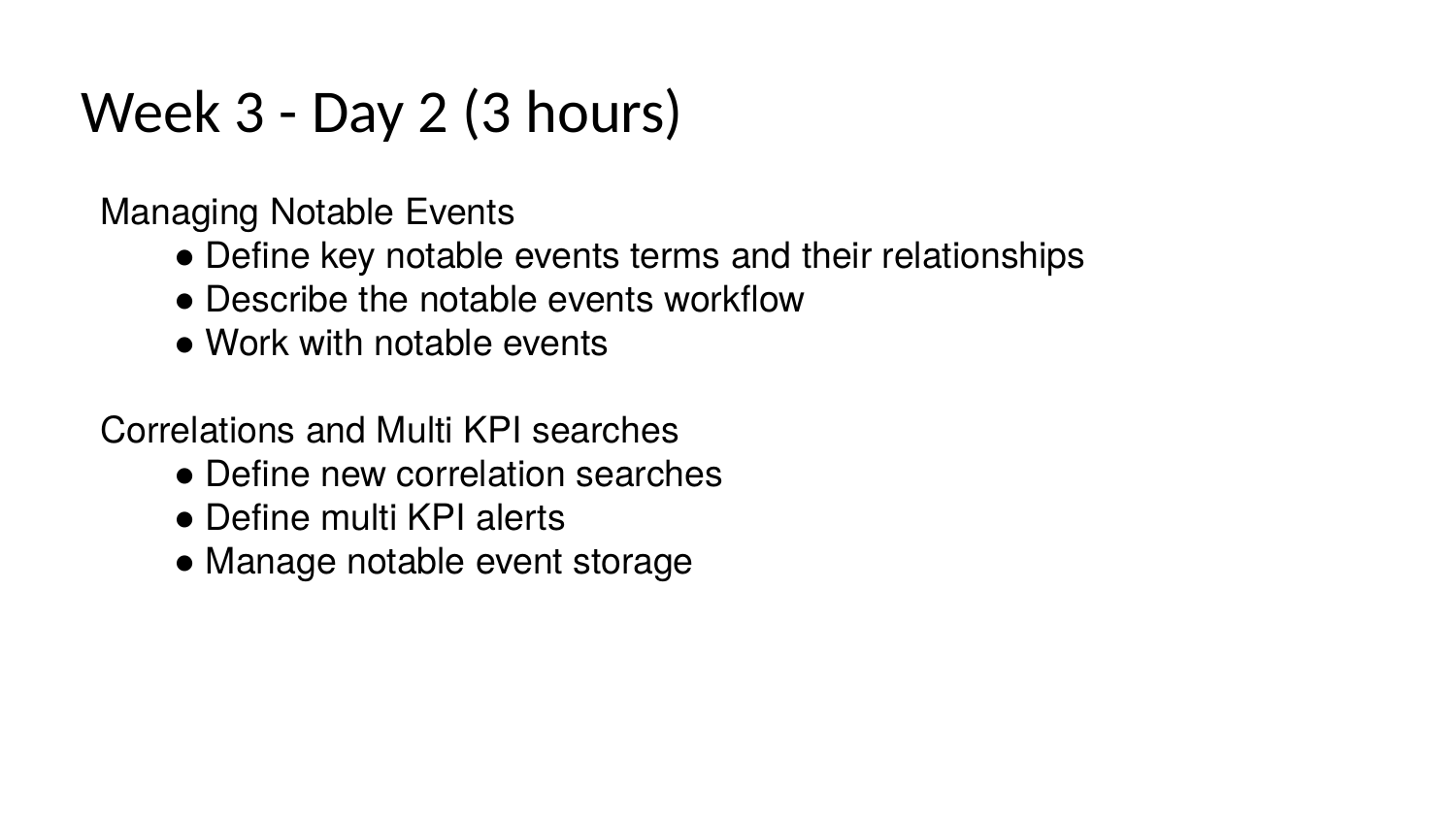

Week 3 - Day 2 (3 hours)
Managing Notable Events
● Define key notable events terms and their relationships
● Describe the notable events workflow
● Work with notable events

Correlations and Multi KPI searches
● Define new correlation searches
● Define multi KPI alerts
● Manage notable event storage